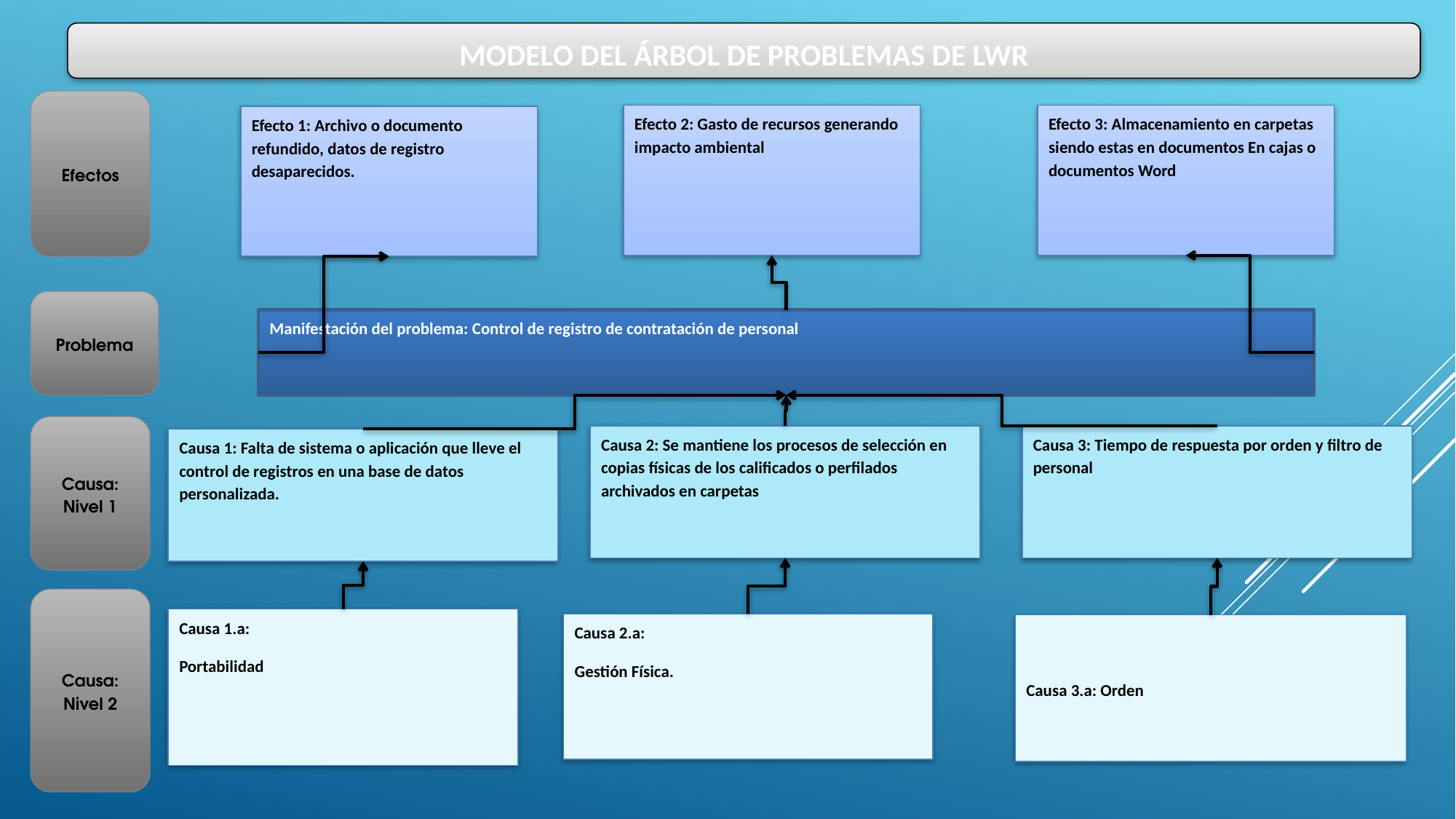

MODELO DEL ÁRBOL DE PROBLEMAS DE LWR
Efectos
Problema
Causa: Nivel 1
Causa: Nivel 2
Efecto 2: Gasto de recursos generando impacto ambiental

Efecto 3: Almacenamiento en carpetas siendo estas en documentos En cajas o documentos Word
Efecto 1: Archivo o documento refundido, datos de registro desaparecidos.
Manifestación del problema: Control de registro de contratación de personal
Causa 3: Tiempo de respuesta por orden y filtro de personal
Causa 2: Se mantiene los procesos de selección en copias físicas de los calificados o perfilados archivados en carpetas
Causa 1: Falta de sistema o aplicación que lleve el control de registros en una base de datos personalizada.
Causa 1.a:
Portabilidad.
Causa 2.a:
Gestión Física.

Causa 3.a: Orden